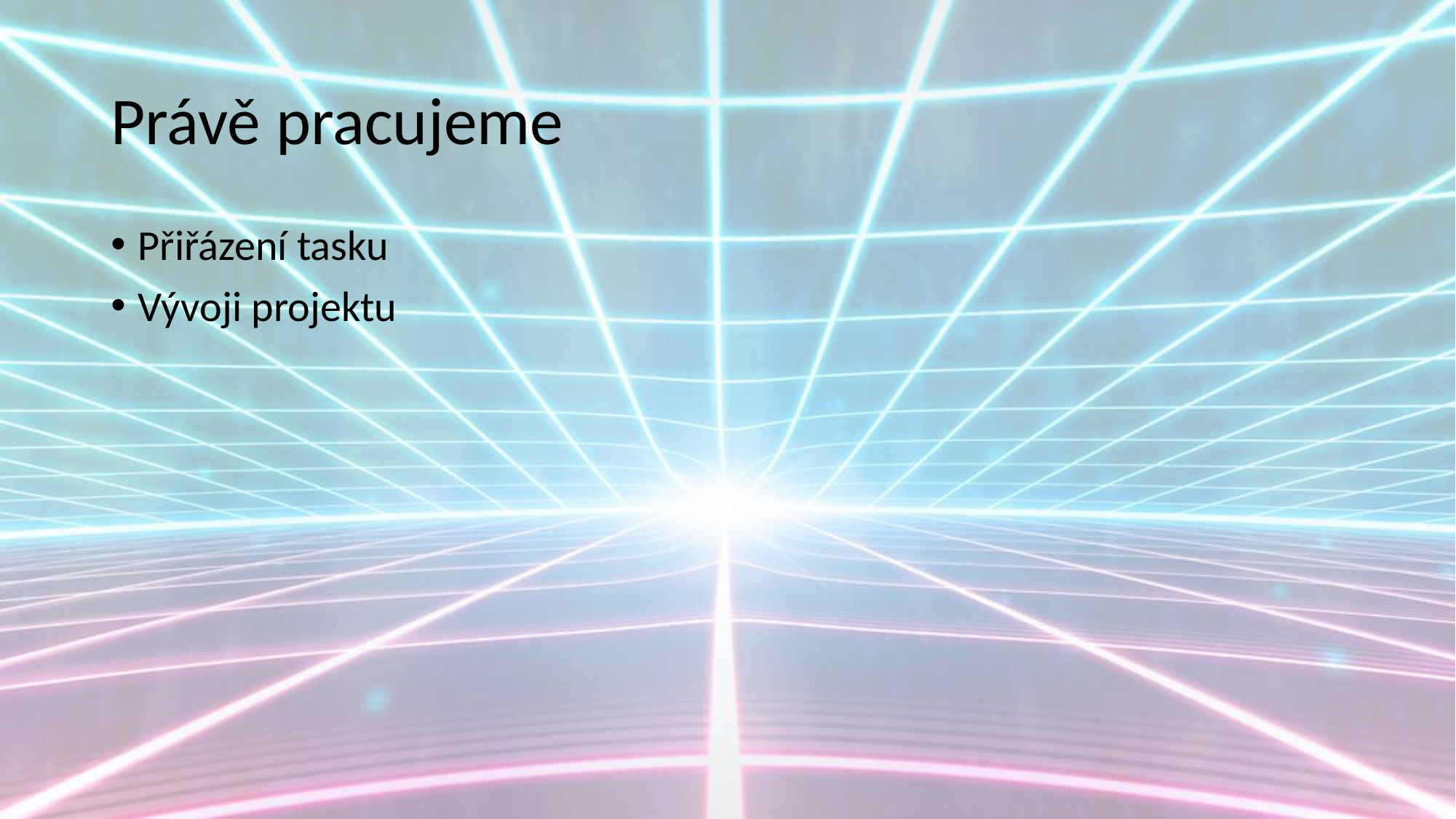

# Právě pracujeme
Přiřázení tasku
Vývoji projektu